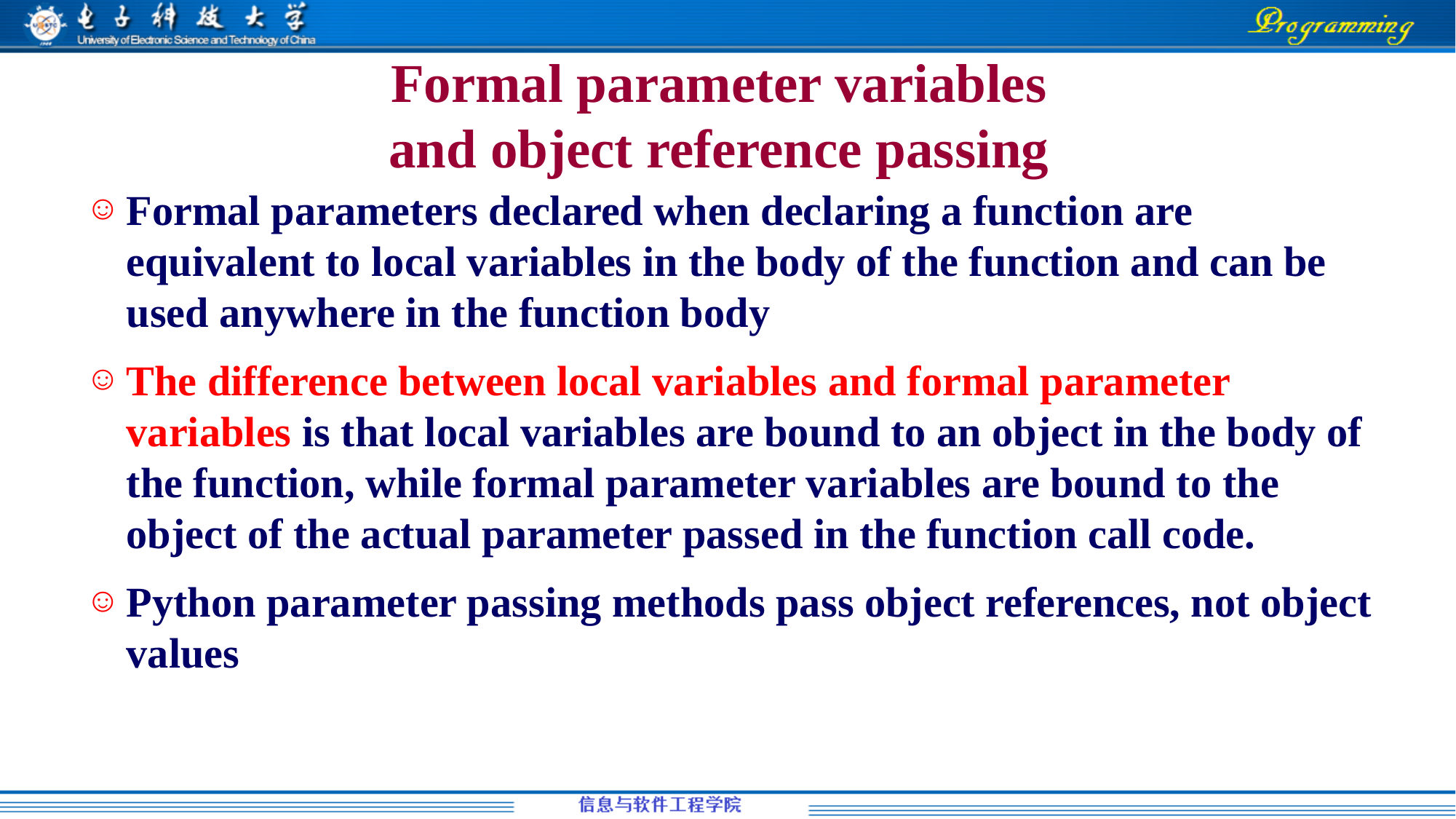

# Formal parameter variables and object reference passing
Formal parameters declared when declaring a function are equivalent to local variables in the body of the function and can be used anywhere in the function body
The difference between local variables and formal parameter variables is that local variables are bound to an object in the body of the function, while formal parameter variables are bound to the object of the actual parameter passed in the function call code.
Python parameter passing methods pass object references, not object values